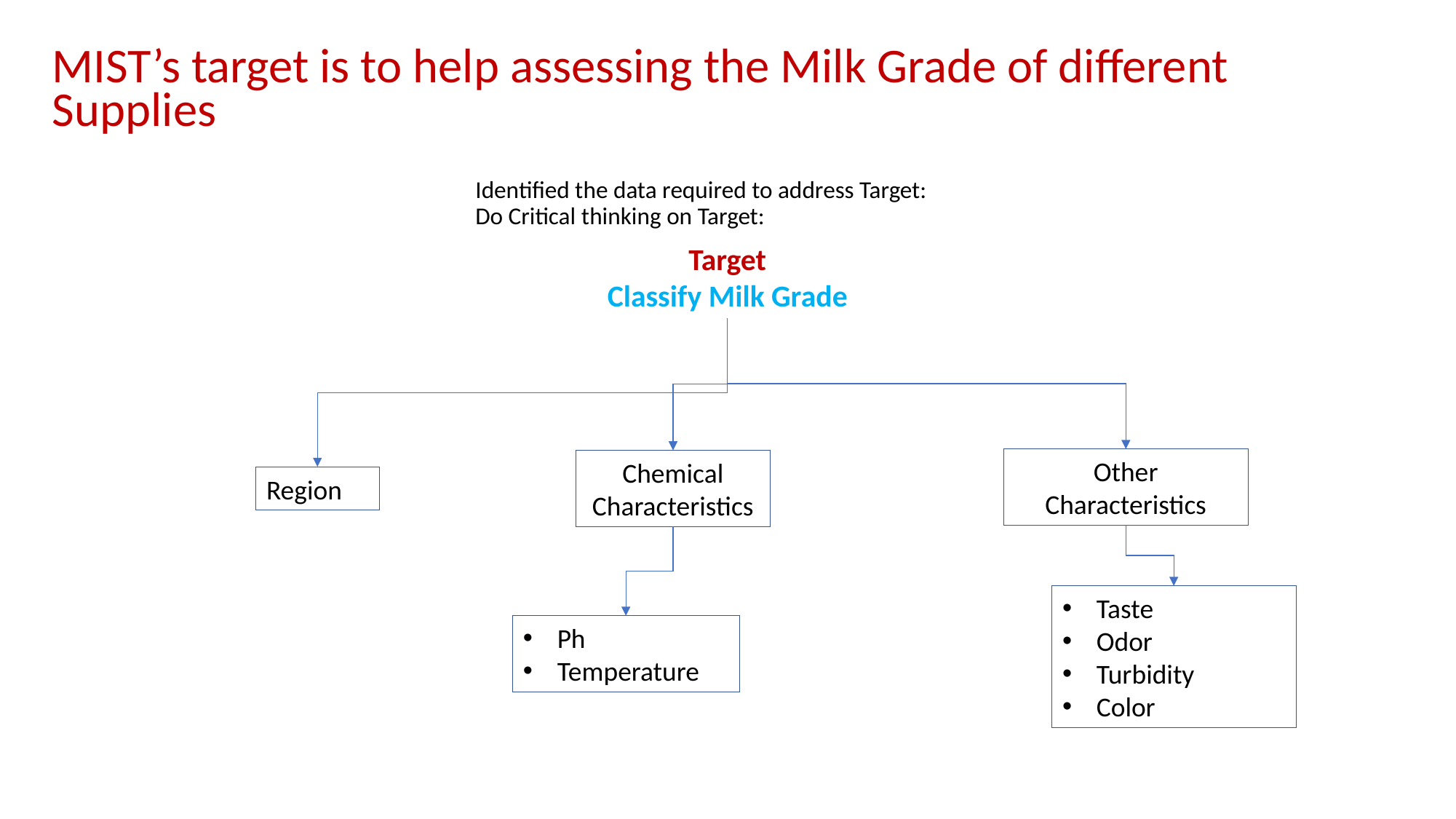

# MIST’s target is to help assessing the Milk Grade of different Supplies
Identified the data required to address Target:
Do Critical thinking on Target:
Target
Classify Milk Grade
Other Characteristics
Chemical Characteristics
Region
Taste
Odor
Turbidity
Color
Ph
Temperature